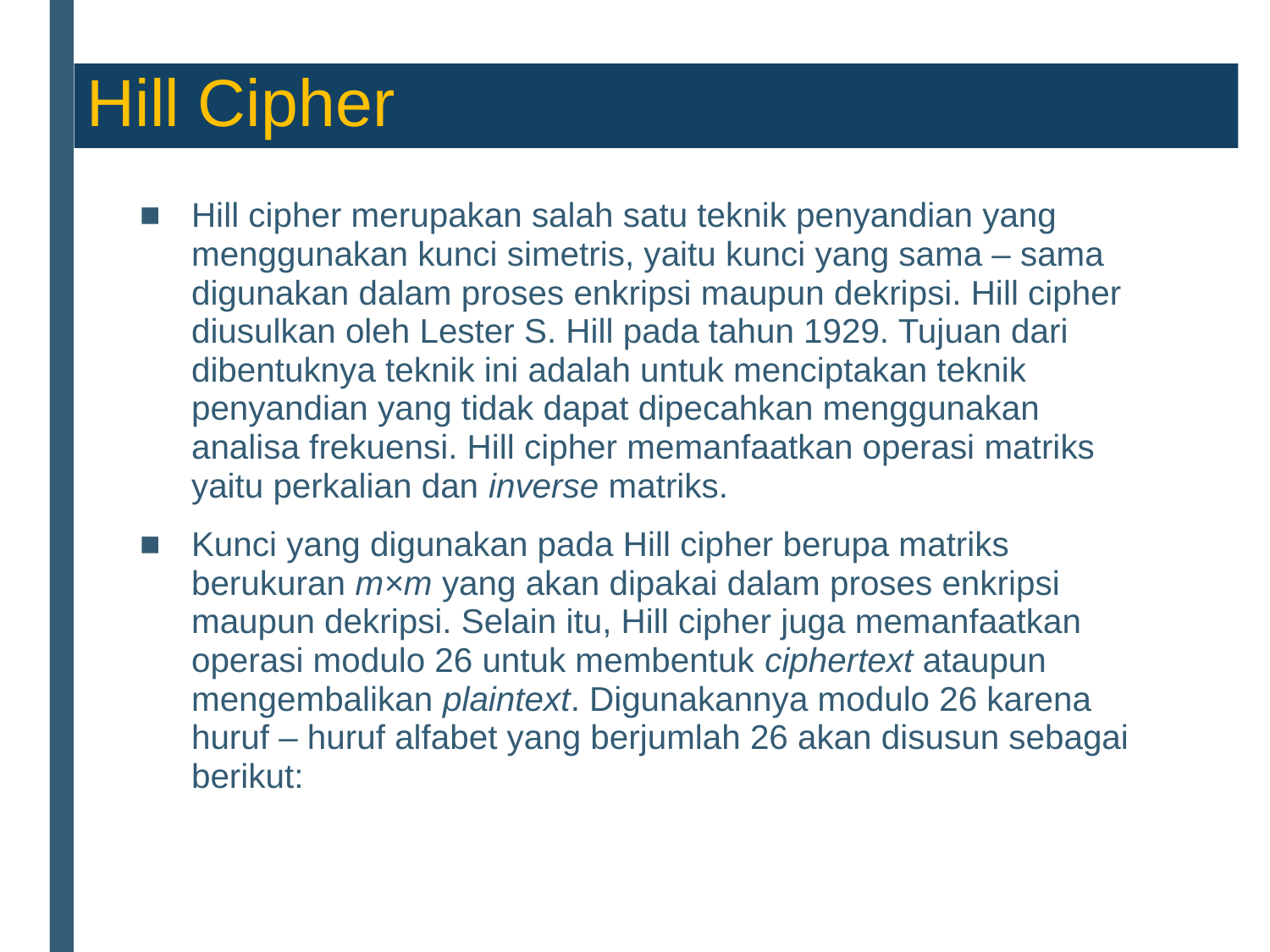

# Hill Cipher
Hill cipher merupakan salah satu teknik penyandian yang menggunakan kunci simetris, yaitu kunci yang sama – sama digunakan dalam proses enkripsi maupun dekripsi. Hill cipher diusulkan oleh Lester S. Hill pada tahun 1929. Tujuan dari dibentuknya teknik ini adalah untuk menciptakan teknik penyandian yang tidak dapat dipecahkan menggunakan analisa frekuensi. Hill cipher memanfaatkan operasi matriks yaitu perkalian dan inverse matriks.
Kunci yang digunakan pada Hill cipher berupa matriks berukuran m×m yang akan dipakai dalam proses enkripsi maupun dekripsi. Selain itu, Hill cipher juga memanfaatkan operasi modulo 26 untuk membentuk ciphertext ataupun mengembalikan plaintext. Digunakannya modulo 26 karena huruf – huruf alfabet yang berjumlah 26 akan disusun sebagai berikut: